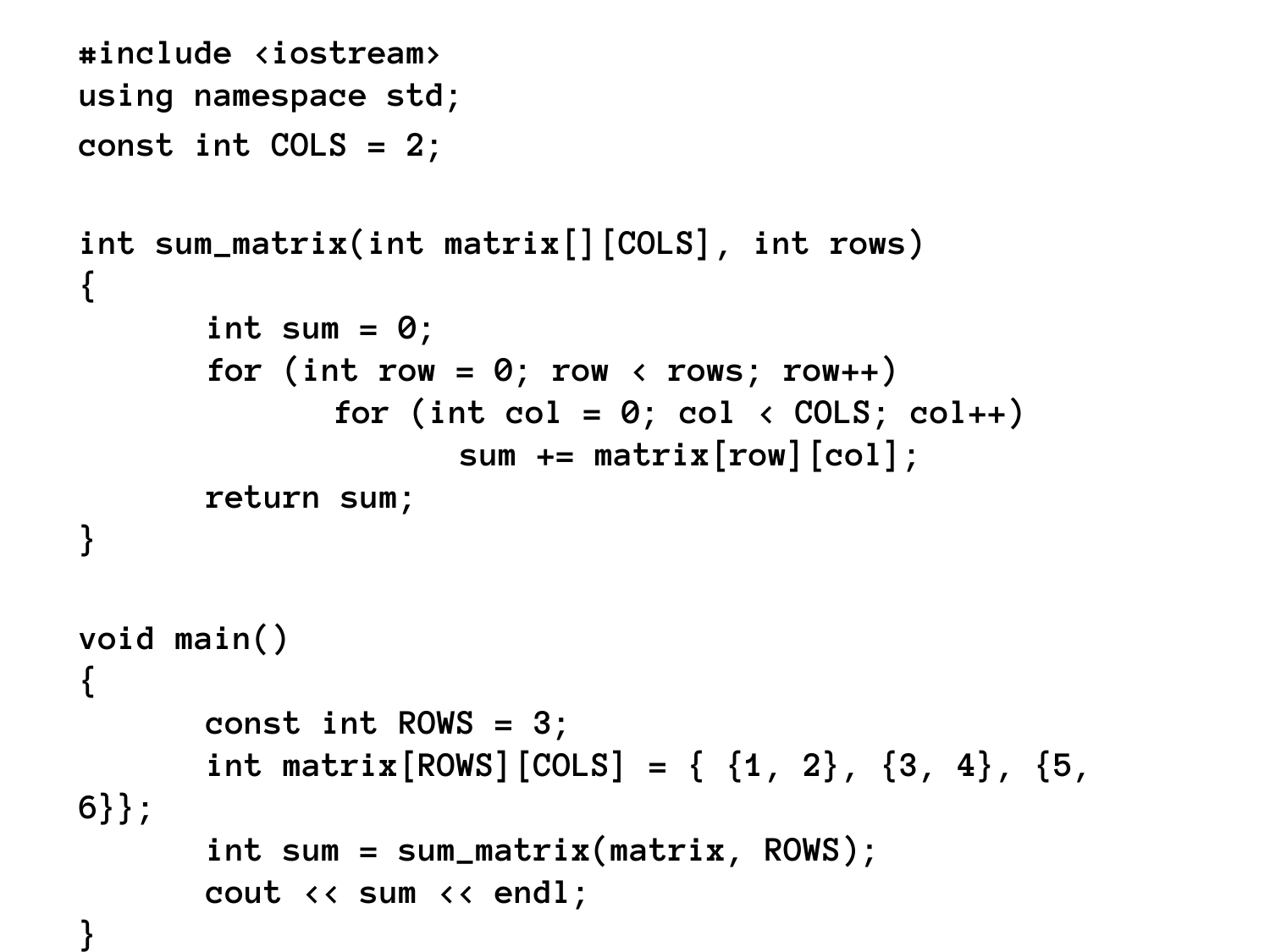

#include <iostream>
using namespace std;
const int COLS = 2;

int sum_matrix(int matrix[][COLS], int rows)
{
	int sum = 0;
	for (int row = 0; row < rows; row++)
		for (int col = 0; col < COLS; col++)
			sum += matrix[row][col];
	return sum;
}

void main()
{
	const int ROWS = 3;
	int matrix[ROWS][COLS] = { {1, 2}, {3, 4}, {5, 6}};
	int sum = sum_matrix(matrix, ROWS);
	cout << sum << endl;
}